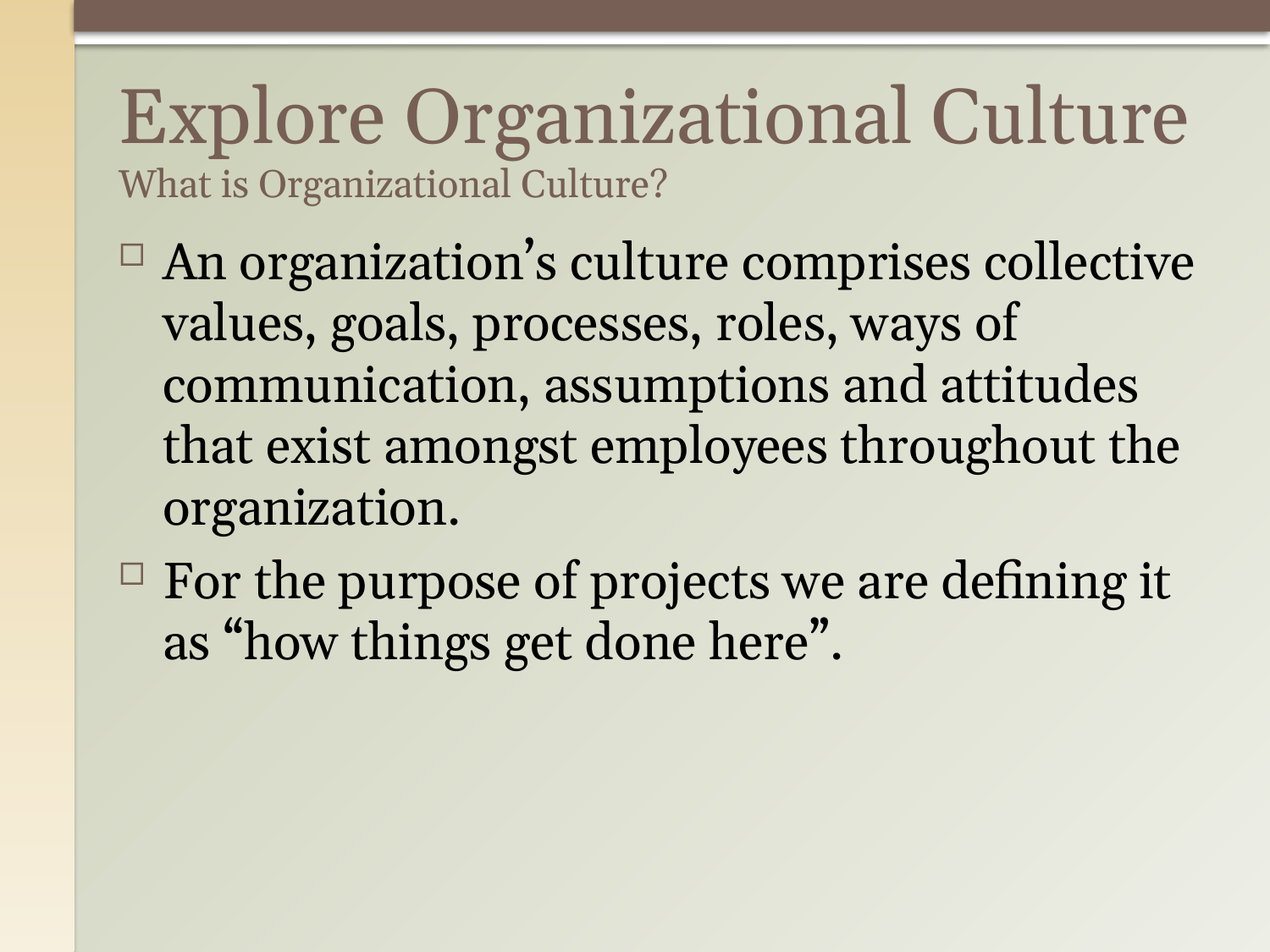

# Explore Organizational Culture What is Organizational Culture?
An organization’s culture comprises collective values, goals, processes, roles, ways of  communication, assumptions and attitudes that exist amongst employees throughout the organization.
For the purpose of projects we are defining it as “how things get done here”.